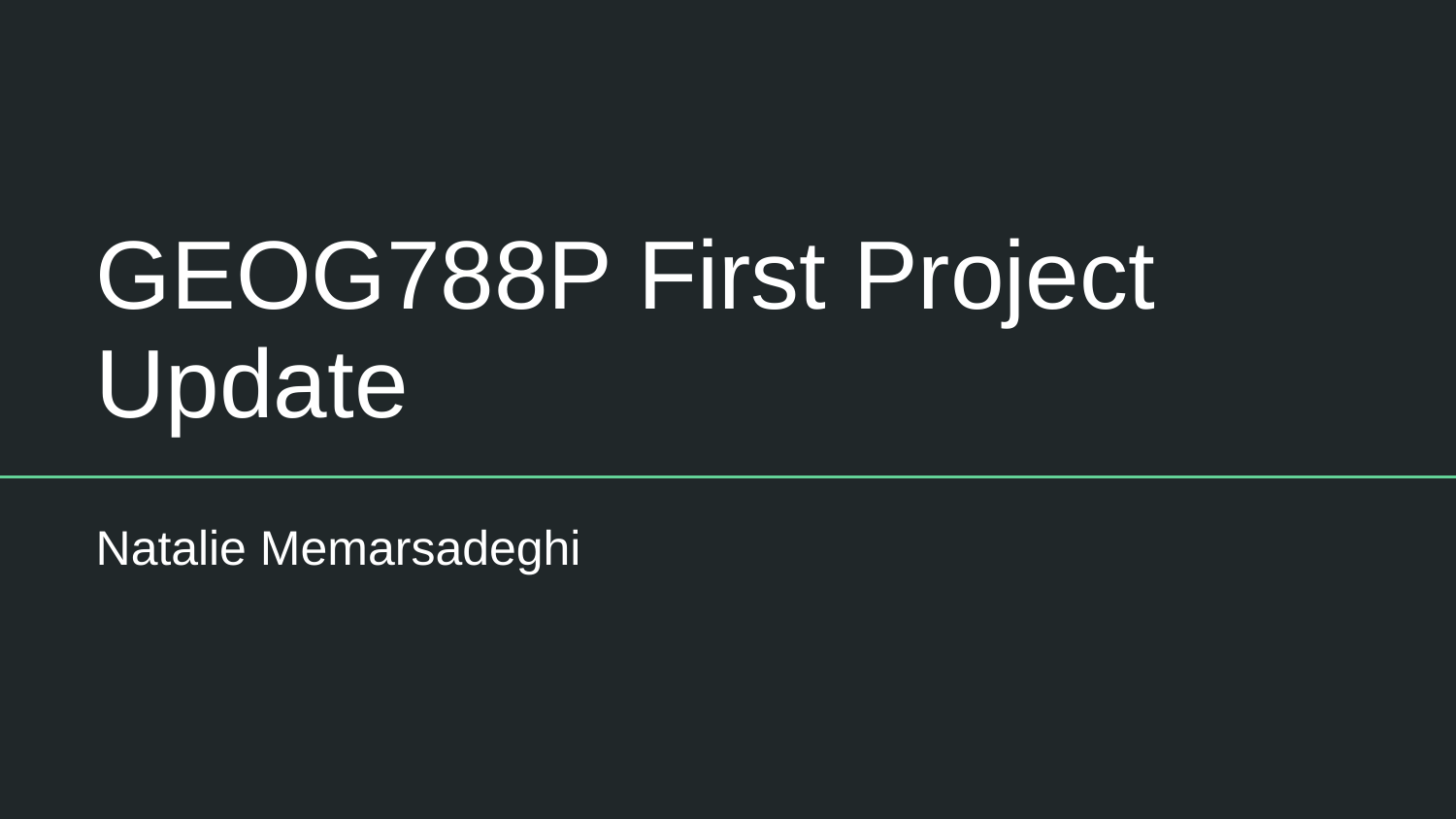

# GEOG788P First Project Update
Natalie Memarsadeghi